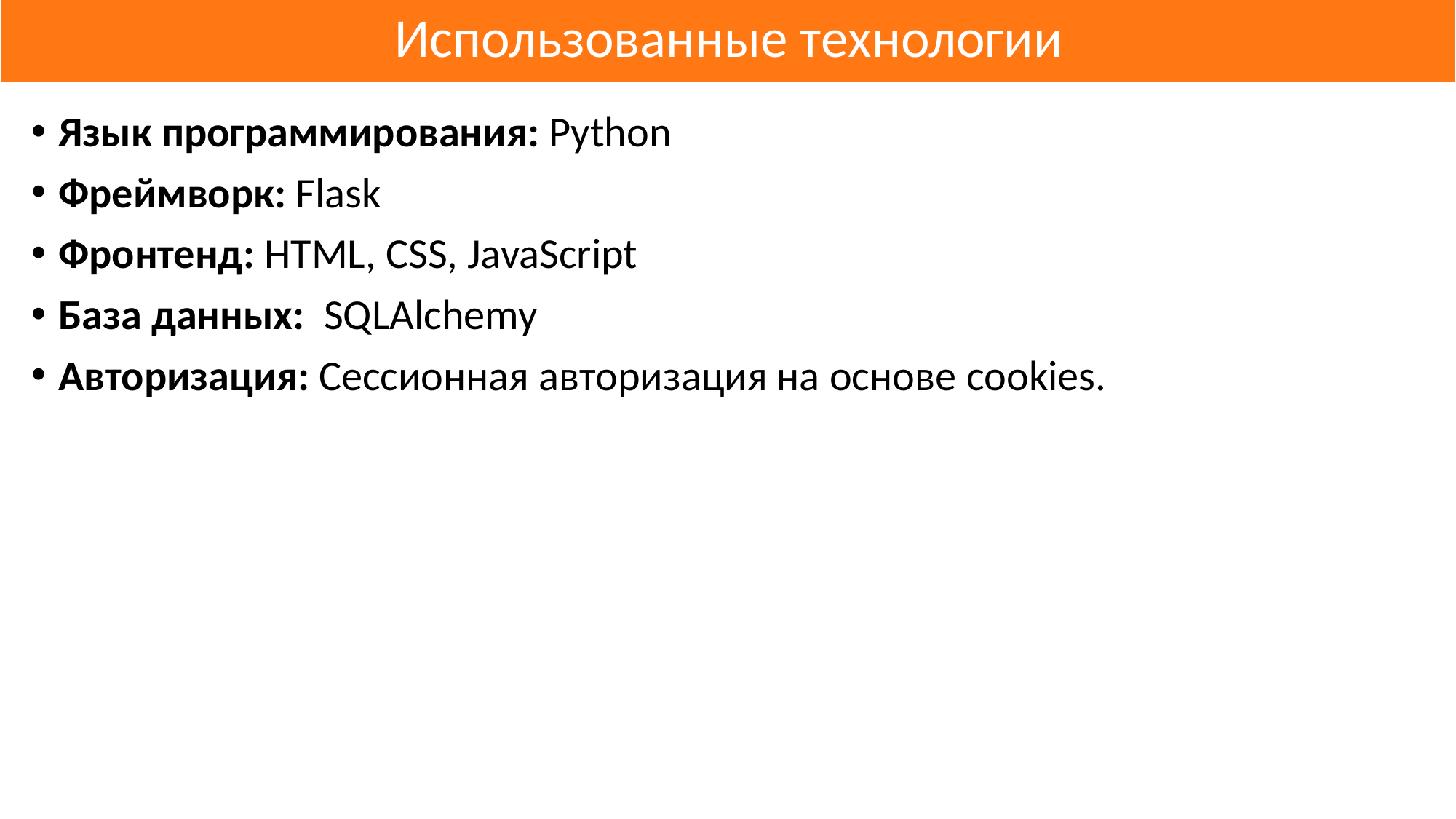

Использованные технологии
Язык программирования: Python
Фреймворк: Flask
Фронтенд: HTML, CSS, JavaScript
База данных:  SQLAlchemy
Авторизация: Сессионная авторизация на основе cookies.